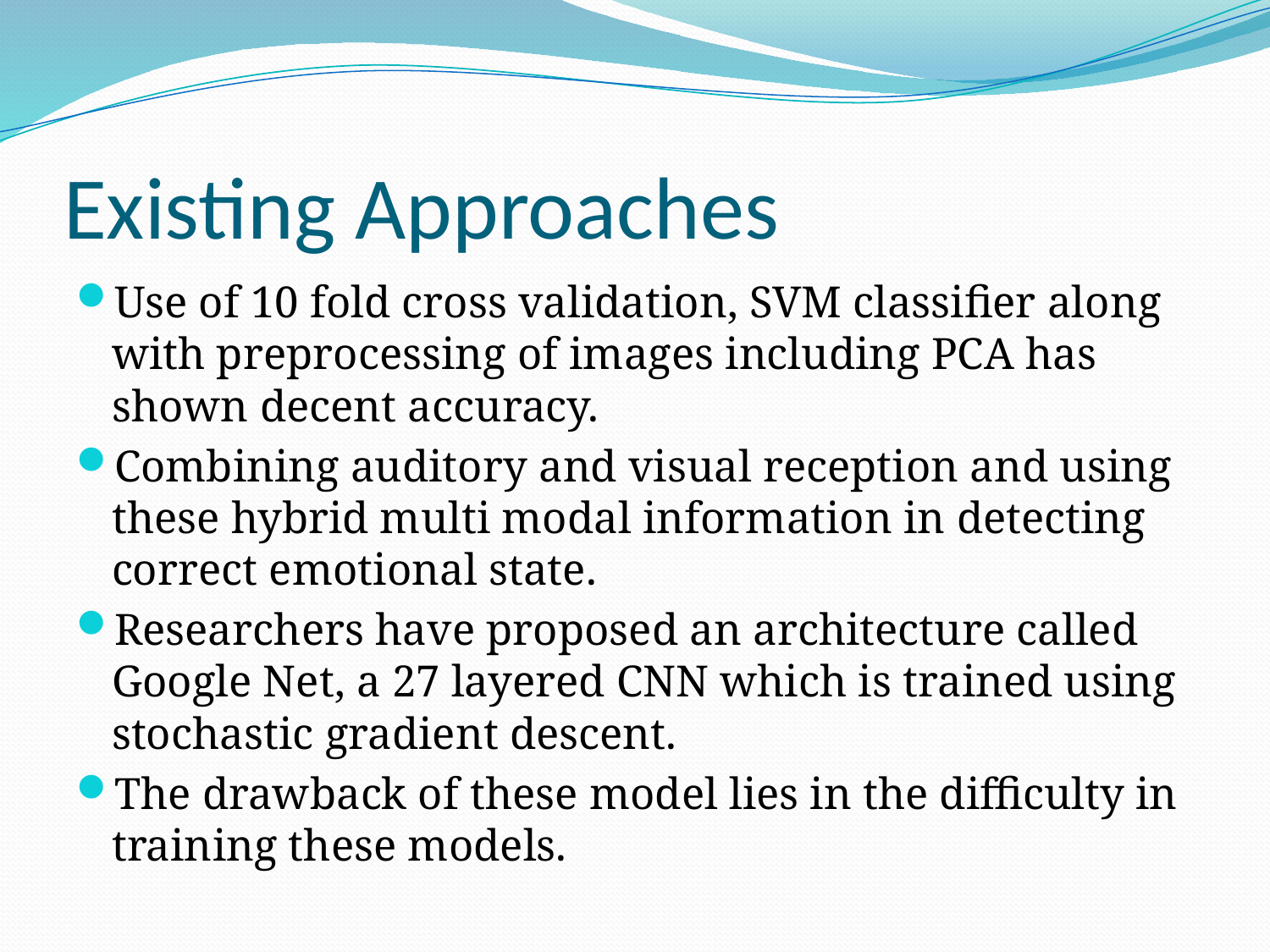

# Existing Approaches
Use of 10 fold cross validation, SVM classifier along with preprocessing of images including PCA has shown decent accuracy.
Combining auditory and visual reception and using these hybrid multi modal information in detecting correct emotional state.
Researchers have proposed an architecture called Google Net, a 27 layered CNN which is trained using stochastic gradient descent.
The drawback of these model lies in the difficulty in training these models.